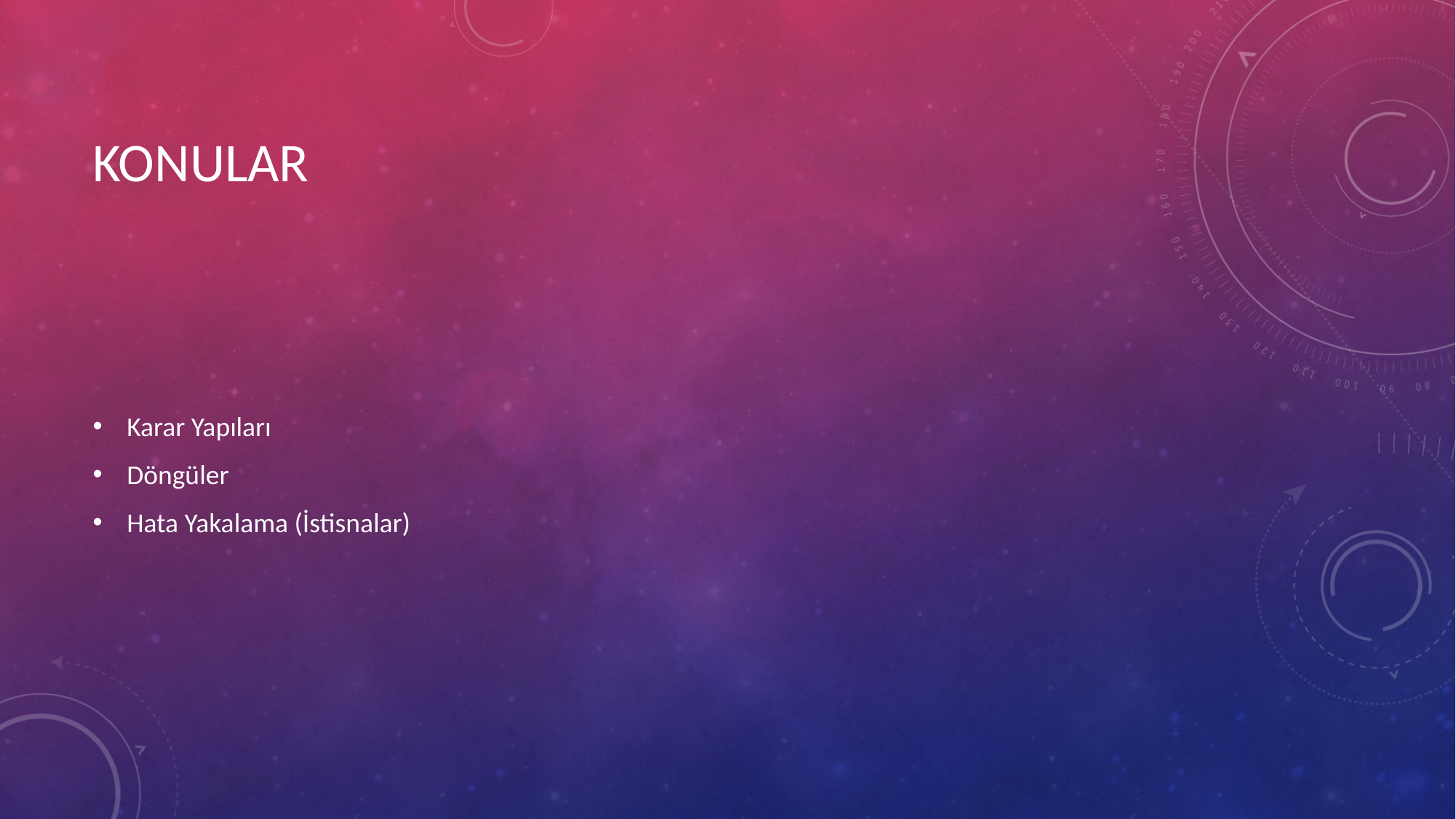

# Konular
Karar Yapıları
Döngüler
Hata Yakalama (İstisnalar)